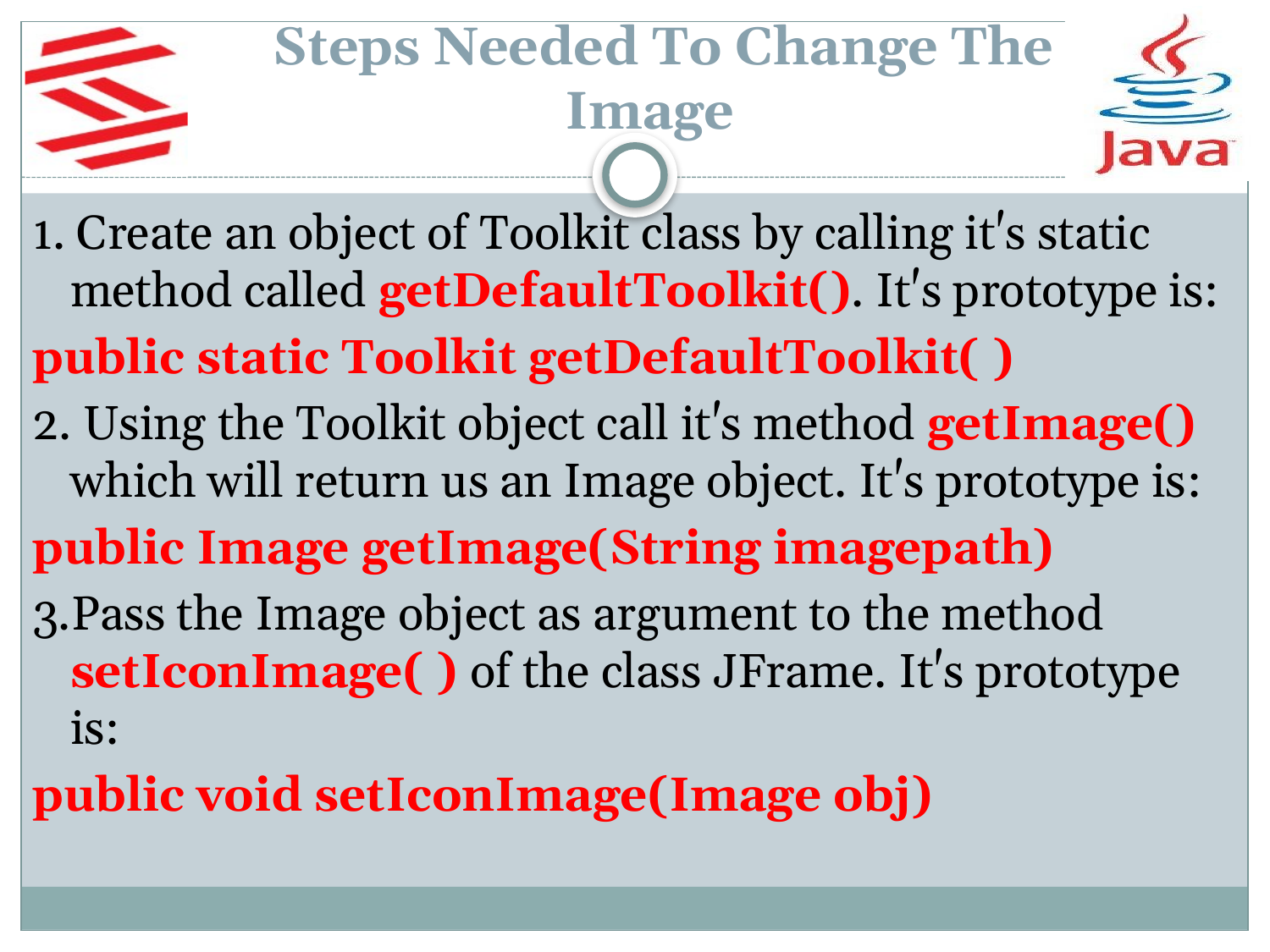

Steps Needed To Change The Image

#

1. Create an object of Toolkit class by calling it's static method called getDefaultToolkit(). It's prototype is:
public static Toolkit getDefaultToolkit( )
2. Using the Toolkit object call it's method getImage() which will return us an Image object. It's prototype is:
public Image getImage(String imagepath)
3.Pass the Image object as argument to the method setIconImage( ) of the class JFrame. It's prototype is:
public void setIconImage(Image obj)